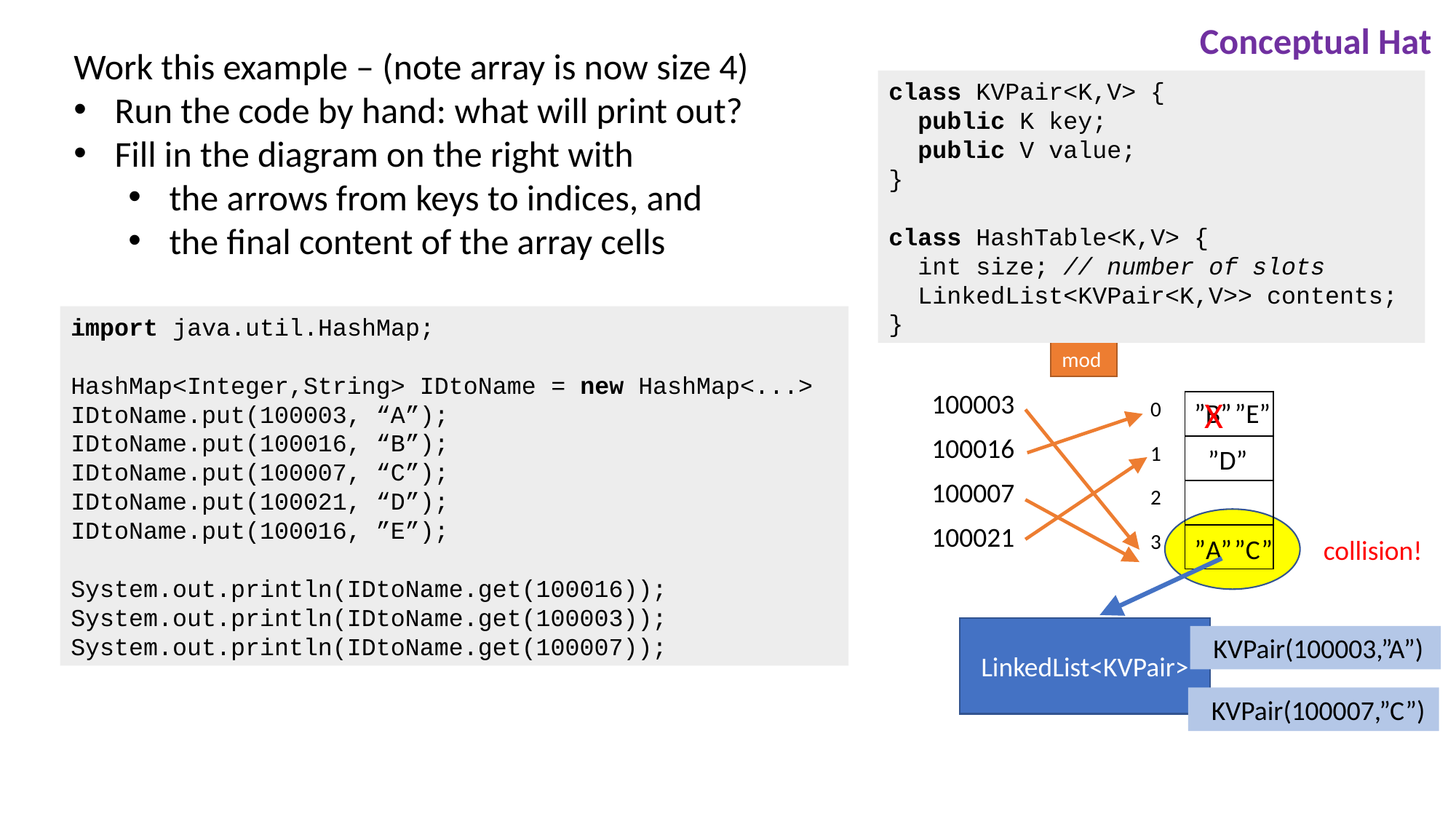

Conceptual Hat
Work this example – (note array is now size 4)
Run the code by hand: what will print out?
Fill in the diagram on the right with
the arrows from keys to indices, and
the final content of the array cells
class KVPair<K,V> {
  public K key;
  public V value;
}

class HashTable<K,V> {
  int size; // number of slots
  LinkedList<KVPair<K,V>> contents;
}
import java.util.HashMap;

HashMap<Integer,String> IDtoName = new HashMap<...>
IDtoName.put(100003, “A”);
IDtoName.put(100016, “B”);
IDtoName.put(100007, “C”);
IDtoName.put(100021, “D”);
IDtoName.put(100016, ”E”);

System.out.println(IDtoName.get(100016));
System.out.println(IDtoName.get(100003));
System.out.println(IDtoName.get(100007));
%
mod
X
| 100003 |
| --- |
| 100016 |
| 100007 |
| 100021 |
”B”
”E”
|  |
| --- |
|  |
|  |
|  |
| 0 |
| --- |
| 1 |
| 2 |
| 3 |
”D”

collision!
”A”
”C”
LinkedList<KVPair>
  KVPair(100003,”A”)
  KVPair(100007,”C”)